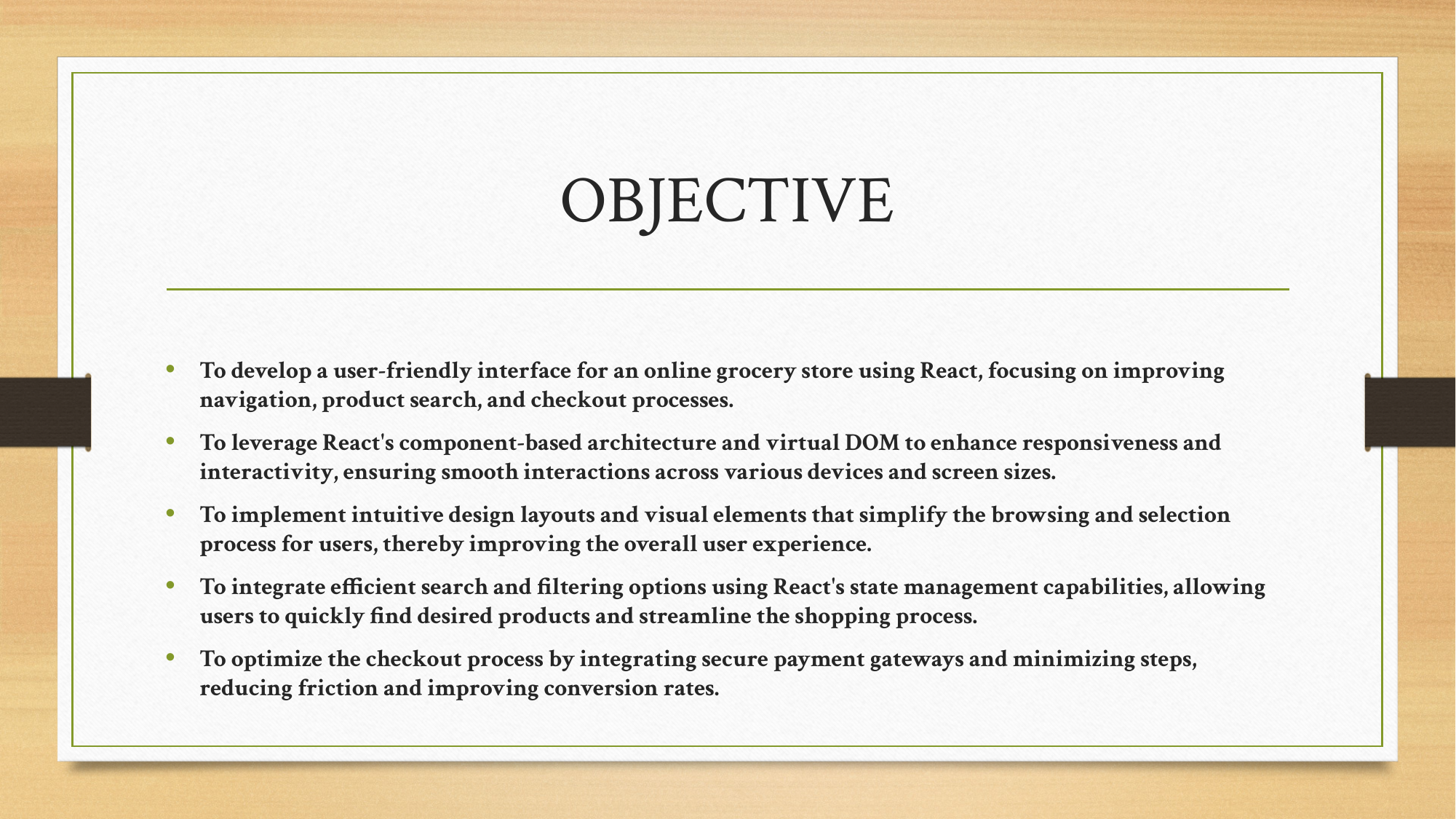

# OBJECTIVE

To develop a user-friendly interface for an online grocery store using React, focusing on improving navigation, product search, and checkout processes.
To leverage React's component-based architecture and virtual DOM to enhance responsiveness and interactivity, ensuring smooth interactions across various devices and screen sizes.
To implement intuitive design layouts and visual elements that simplify the browsing and selection process for users, thereby improving the overall user experience.
To integrate efficient search and filtering options using React's state management capabilities, allowing users to quickly find desired products and streamline the shopping process.
To optimize the checkout process by integrating secure payment gateways and minimizing steps, reducing friction and improving conversion rates.